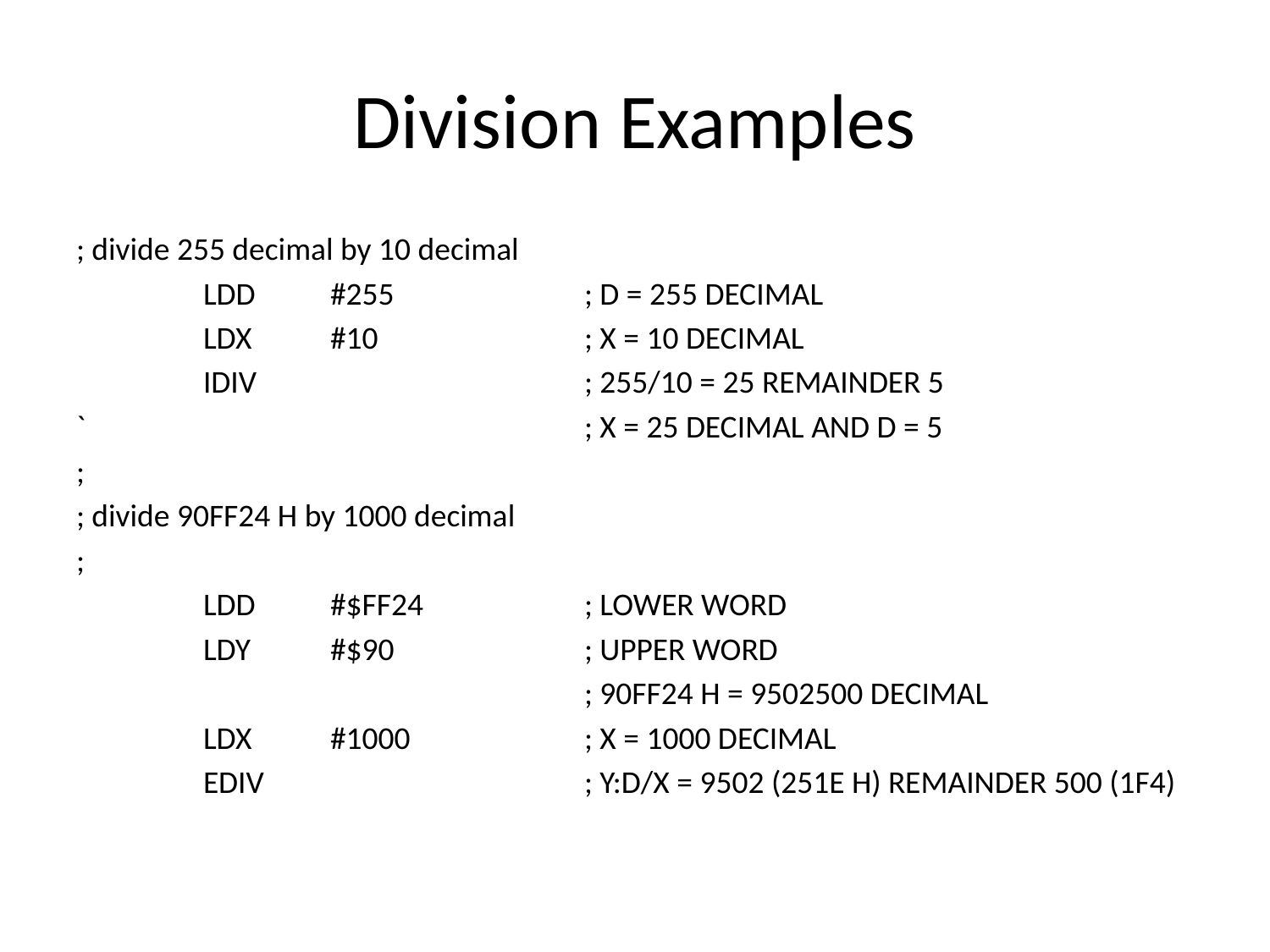

# Division Examples
; divide 255 decimal by 10 decimal
	LDD	#255		; D = 255 DECIMAL
	LDX	#10		; X = 10 DECIMAL
	IDIV			; 255/10 = 25 REMAINDER 5
`				; X = 25 DECIMAL AND D = 5
;
; divide 90FF24 H by 1000 decimal
;
	LDD	#$FF24		; LOWER WORD
	LDY	#$90		; UPPER WORD
				; 90FF24 H = 9502500 DECIMAL
	LDX	#1000		; X = 1000 DECIMAL
	EDIV			; Y:D/X = 9502 (251E H) REMAINDER 500 (1F4)